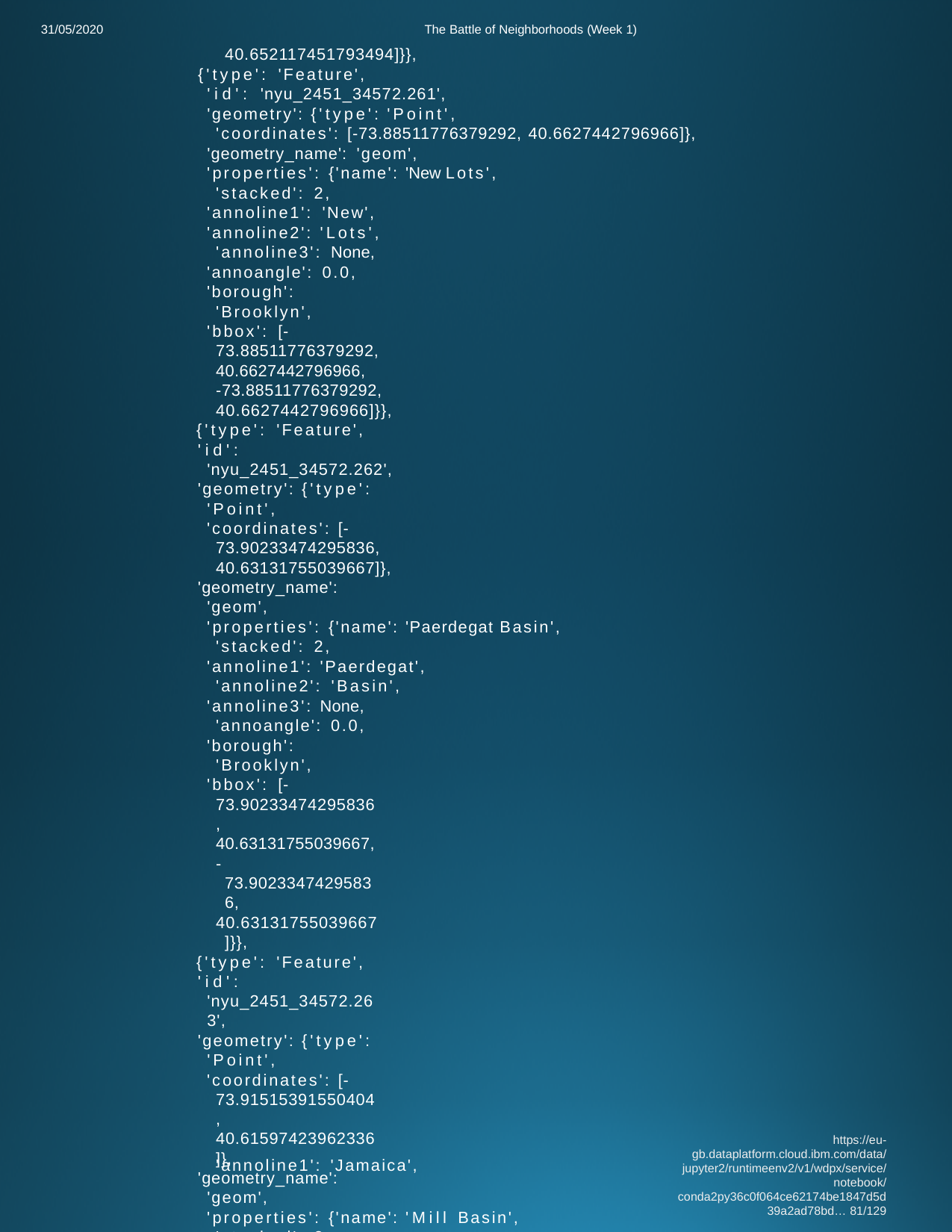

31/05/2020
The Battle of Neighborhoods (Week 1)
40.652117451793494]}},
{'type': 'Feature',
'id': 'nyu_2451_34572.261',
'geometry': {'type': 'Point',
'coordinates': [-73.88511776379292, 40.6627442796966]},
'geometry_name': 'geom',
'properties': {'name': 'New Lots',  'stacked': 2,
'annoline1': 'New',
'annoline2': 'Lots',  'annoline3': None,
'annoangle': 0.0,
'borough': 'Brooklyn',
'bbox': [-73.88511776379292,
40.6627442796966,
-73.88511776379292,
40.6627442796966]}},
{'type': 'Feature',
'id': 'nyu_2451_34572.262',
'geometry': {'type': 'Point',
'coordinates': [-73.90233474295836, 40.63131755039667]},
'geometry_name': 'geom',
'properties': {'name': 'Paerdegat Basin',  'stacked': 2,
'annoline1': 'Paerdegat',  'annoline2': 'Basin',
'annoline3': None,  'annoangle': 0.0,
'borough': 'Brooklyn',
'bbox': [-73.90233474295836,
40.63131755039667,
-73.90233474295836,
40.63131755039667]}},
{'type': 'Feature',
'id': 'nyu_2451_34572.263',
'geometry': {'type': 'Point',
'coordinates': [-73.91515391550404, 40.61597423962336]},
'geometry_name': 'geom',
'properties': {'name': 'Mill Basin',  'stacked': 2,
'annoline1': 'Mill',  'annoline2': 'Basin',  'annoline3': None,
'annoangle': 0.0,
'borough': 'Brooklyn',
'bbox': [-73.91515391550404,
40.61597423962336,
-73.91515391550404,
40.61597423962336]}},
{'type': 'Feature',
'id': 'nyu_2451_34572.264',
'geometry': {'type': 'Point',
'coordinates': [-73.79646462081593, 40.71145964370482]},
'geometry_name': 'geom',
'properties': {'name': 'Jamaica Hills',  'stacked': 2,
https://eu-gb.dataplatform.cloud.ibm.com/data/jupyter2/runtimeenv2/v1/wdpx/service/notebook/conda2py36c0f064ce62174be1847d5d39a2ad78bd… 81/129
'annoline1': 'Jamaica',